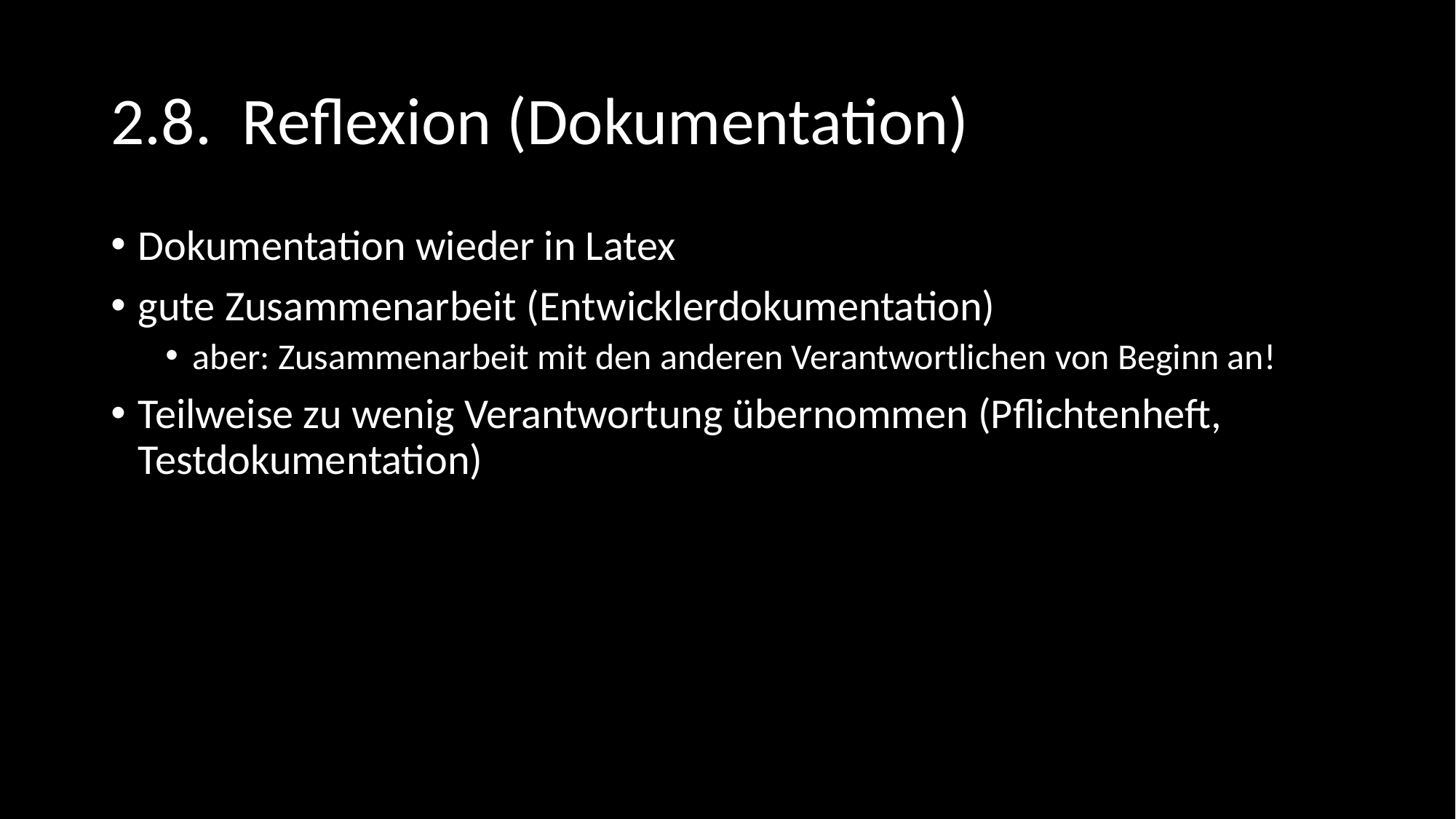

# 2.8.  Reflexion (Dokumentation)
Dokumentation wieder in Latex
gute Zusammenarbeit (Entwicklerdokumentation)
aber: Zusammenarbeit mit den anderen Verantwortlichen von Beginn an!
Teilweise zu wenig Verantwortung übernommen (Pflichtenheft, Testdokumentation)